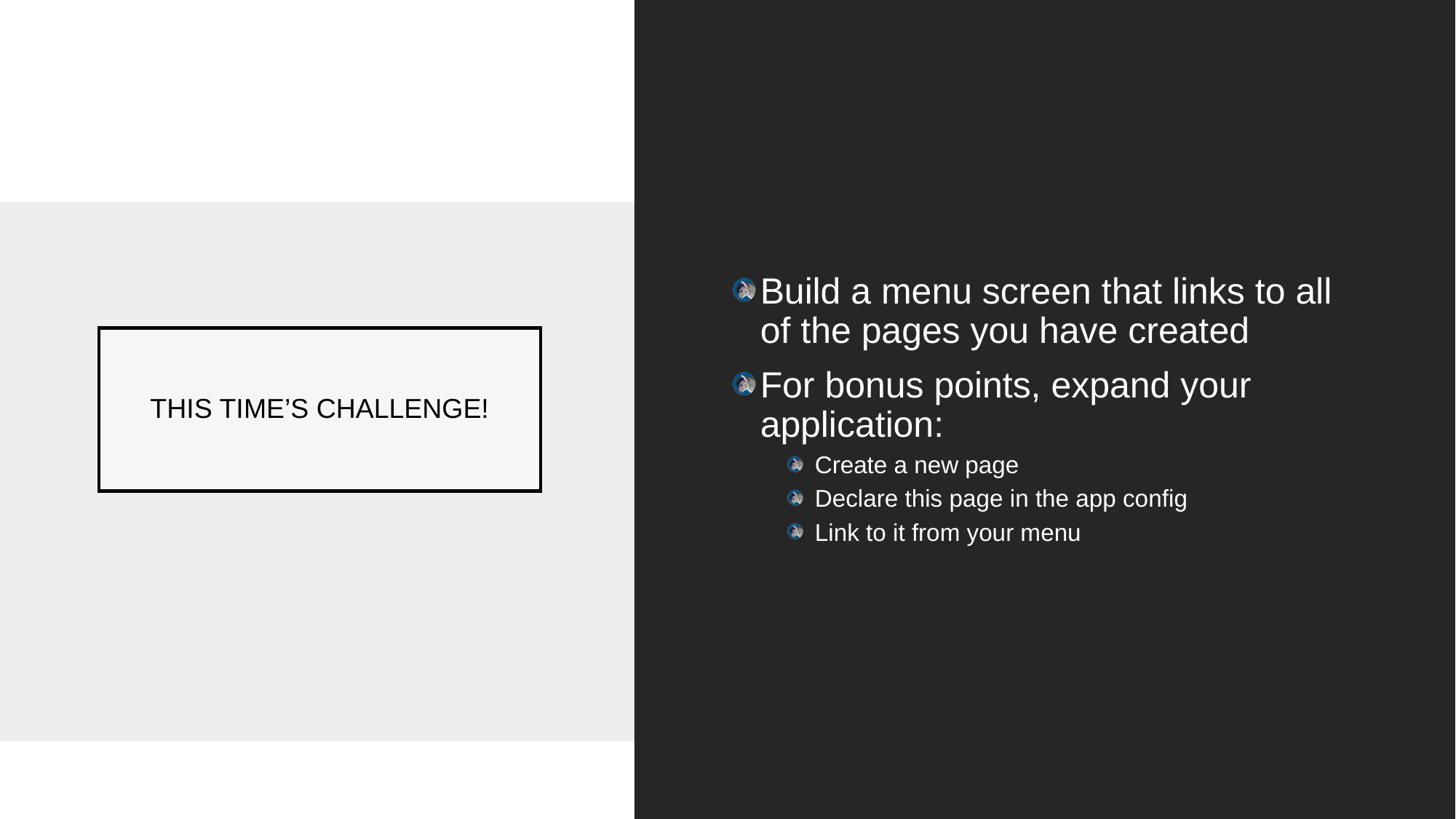

Build a menu screen that links to all of the pages you have created
For bonus points, expand your application:
Create a new page
Declare this page in the app config
Link to it from your menu
# THIS TIME’S CHALLENGE!